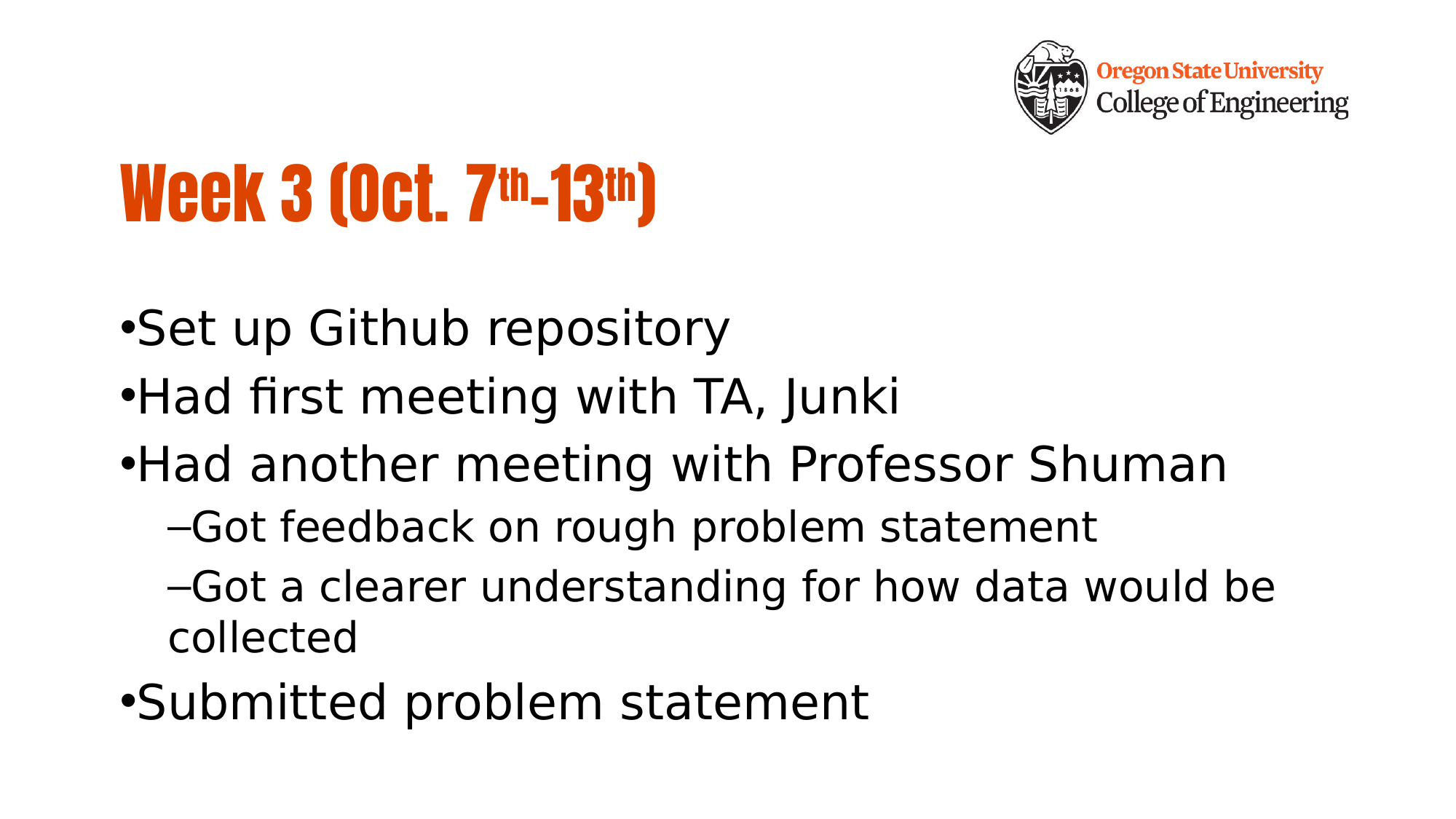

# Week 3 (Oct. 7th-13th)
Set up Github repository
Had first meeting with TA, Junki
Had another meeting with Professor Shuman
Got feedback on rough problem statement
Got a clearer understanding for how data would be collected
Submitted problem statement